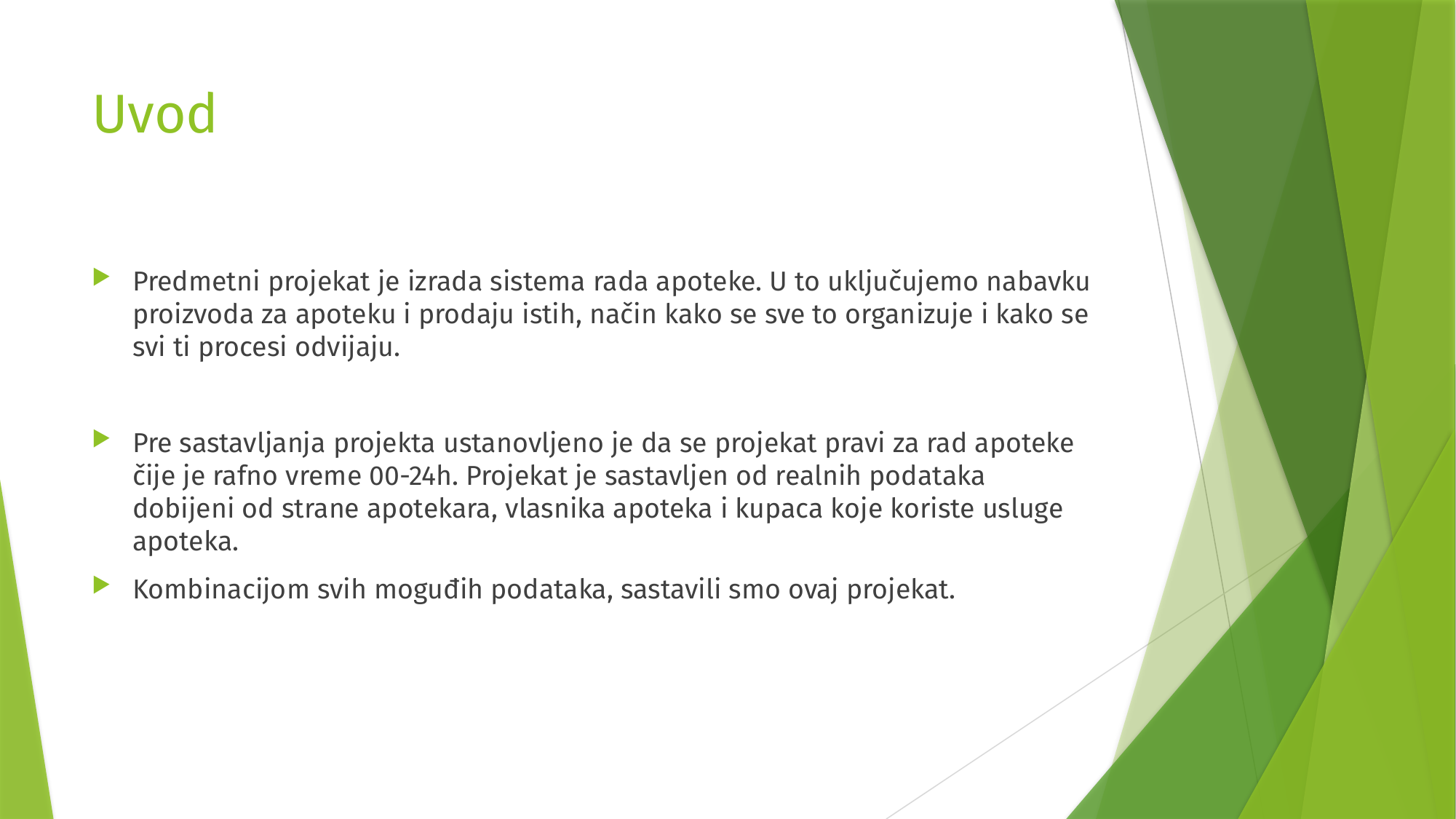

# Uvod
Predmetni projekat je izrada sistema rada apoteke. U to uključujemo nabavku proizvoda za apoteku i prodaju istih, način kako se sve to organizuje i kako se svi ti procesi odvijaju.

Pre sastavljanja projekta ustanovljeno je da se projekat pravi za rad apoteke čije je rafno vreme 00-24h. Projekat je sastavljen od realnih podataka dobijeni od strane apotekara, vlasnika apoteka i kupaca koje koriste usluge apoteka.
Kombinacijom svih moguđih podataka, sastavili smo ovaj projekat.